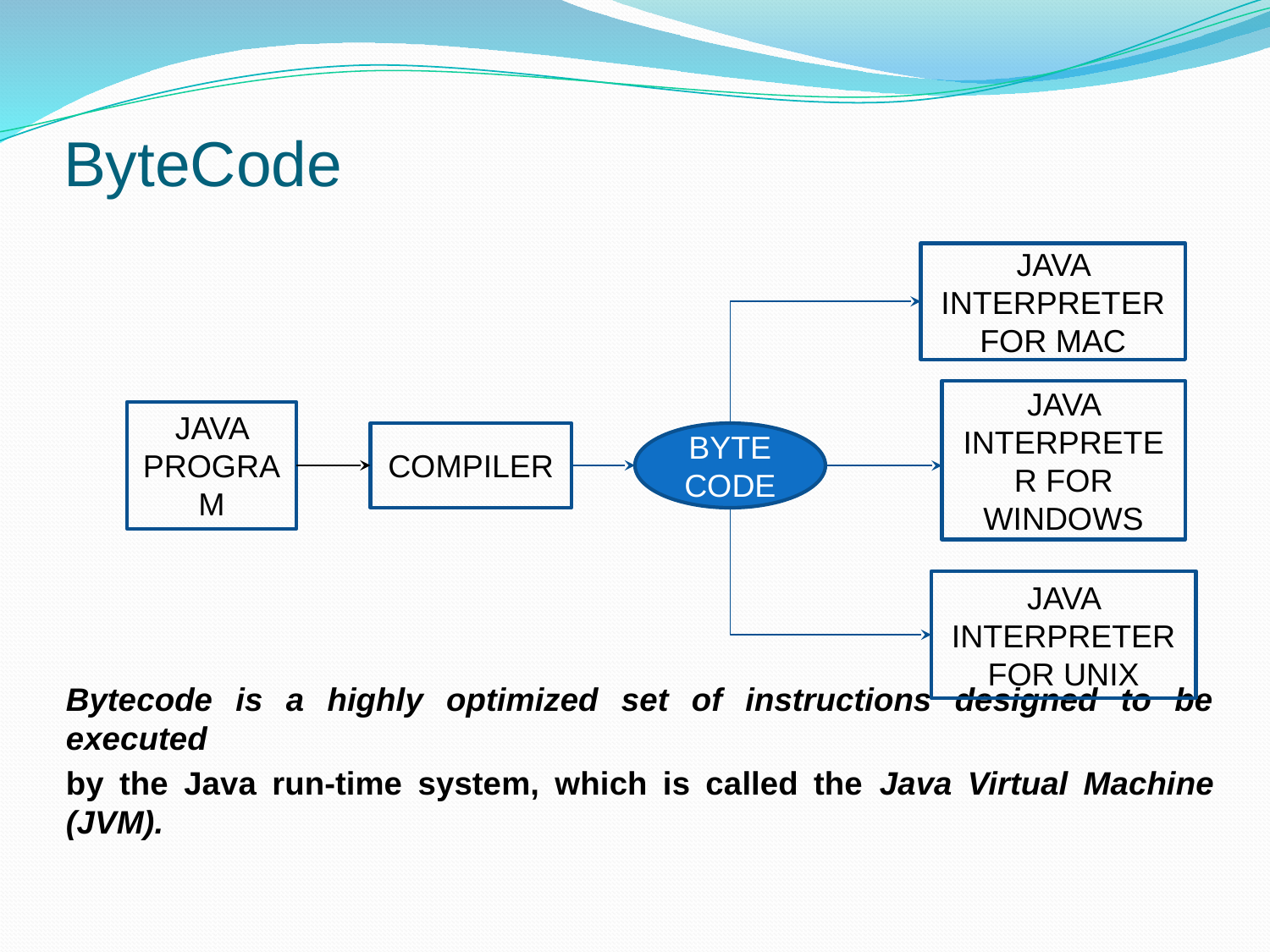

# ByteCode

Bytecode is a highly optimized set of instructions designed to be executed
by the Java run-time system, which is called the Java Virtual Machine (JVM).

JAVA INTERPRETER FOR MAC
JAVA INTERPRETER FOR WINDOWS
JAVA PROGRAM
COMPILER
BYTE CODE
JAVA INTERPRETER FOR UNIX